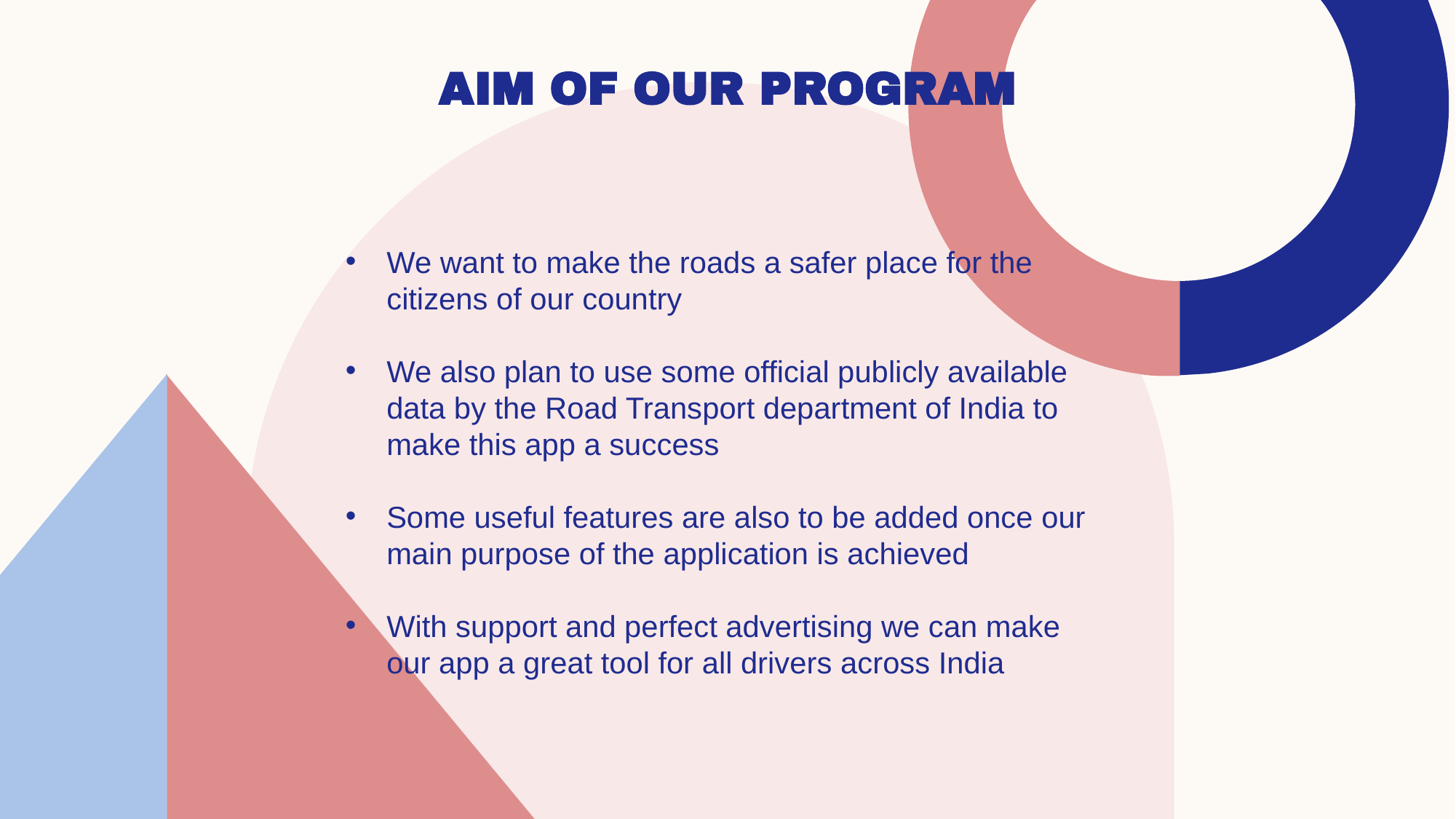

# Aim of our program
We want to make the roads a safer place for the citizens of our country

We also plan to use some official publicly available data by the Road Transport department of India to make this app a success

Some useful features are also to be added once our main purpose of the application is achieved

With support and perfect advertising we can make our app a great tool for all drivers across India